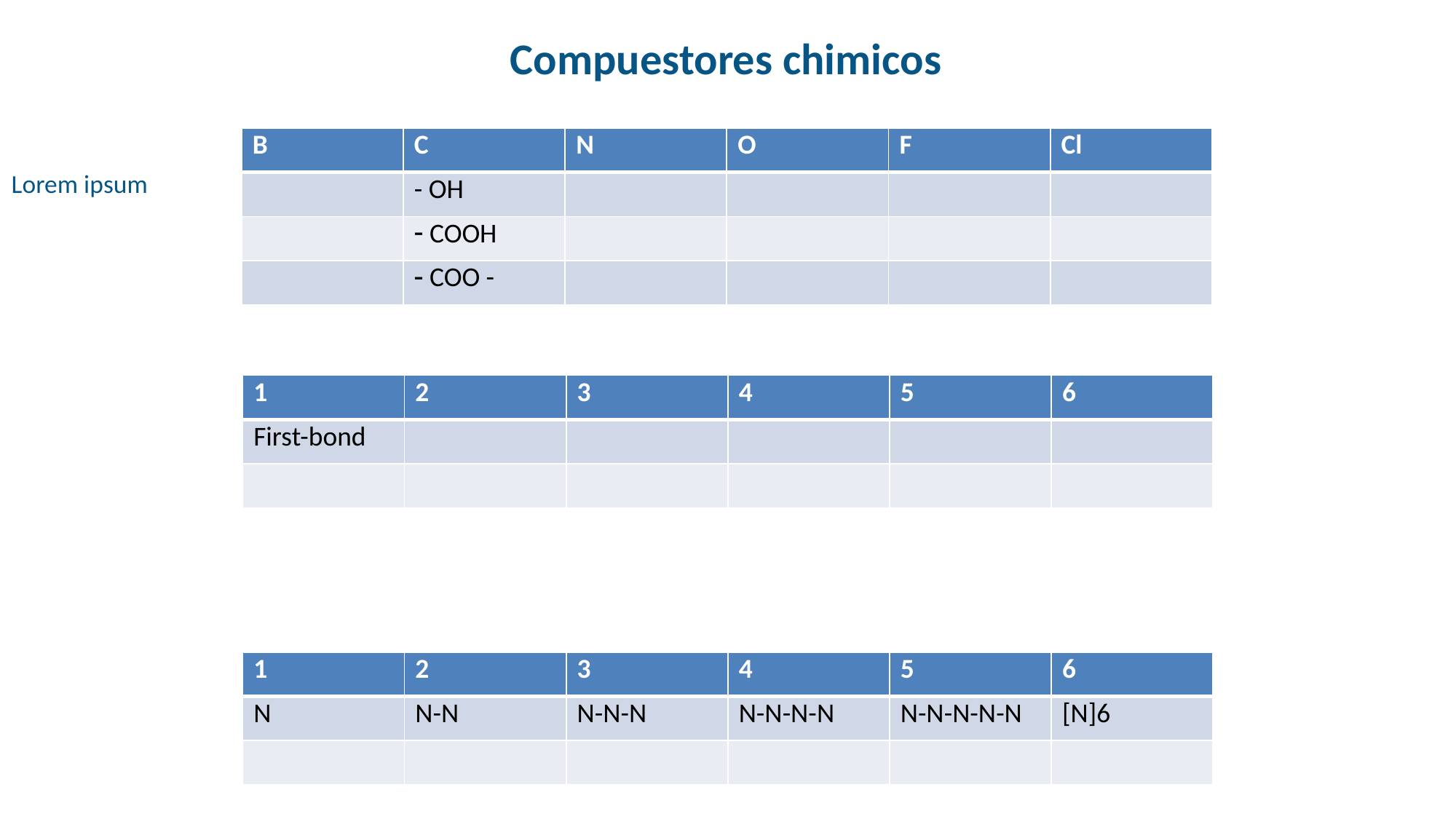

Compuestores chimicos
| B | C | N | O | F | Cl |
| --- | --- | --- | --- | --- | --- |
|  | - OH |  |  |  |  |
|  | COOH |  |  |  |  |
|  | COO - |  |  |  |  |
Lorem ipsum
| 1 | 2 | 3 | 4 | 5 | 6 |
| --- | --- | --- | --- | --- | --- |
| First-bond |  |  |  |  |  |
|  |  |  |  |  |  |
| 1 | 2 | 3 | 4 | 5 | 6 |
| --- | --- | --- | --- | --- | --- |
| N | N-N | N-N-N | N-N-N-N | N-N-N-N-N | [N]6 |
|  |  |  |  |  |  |